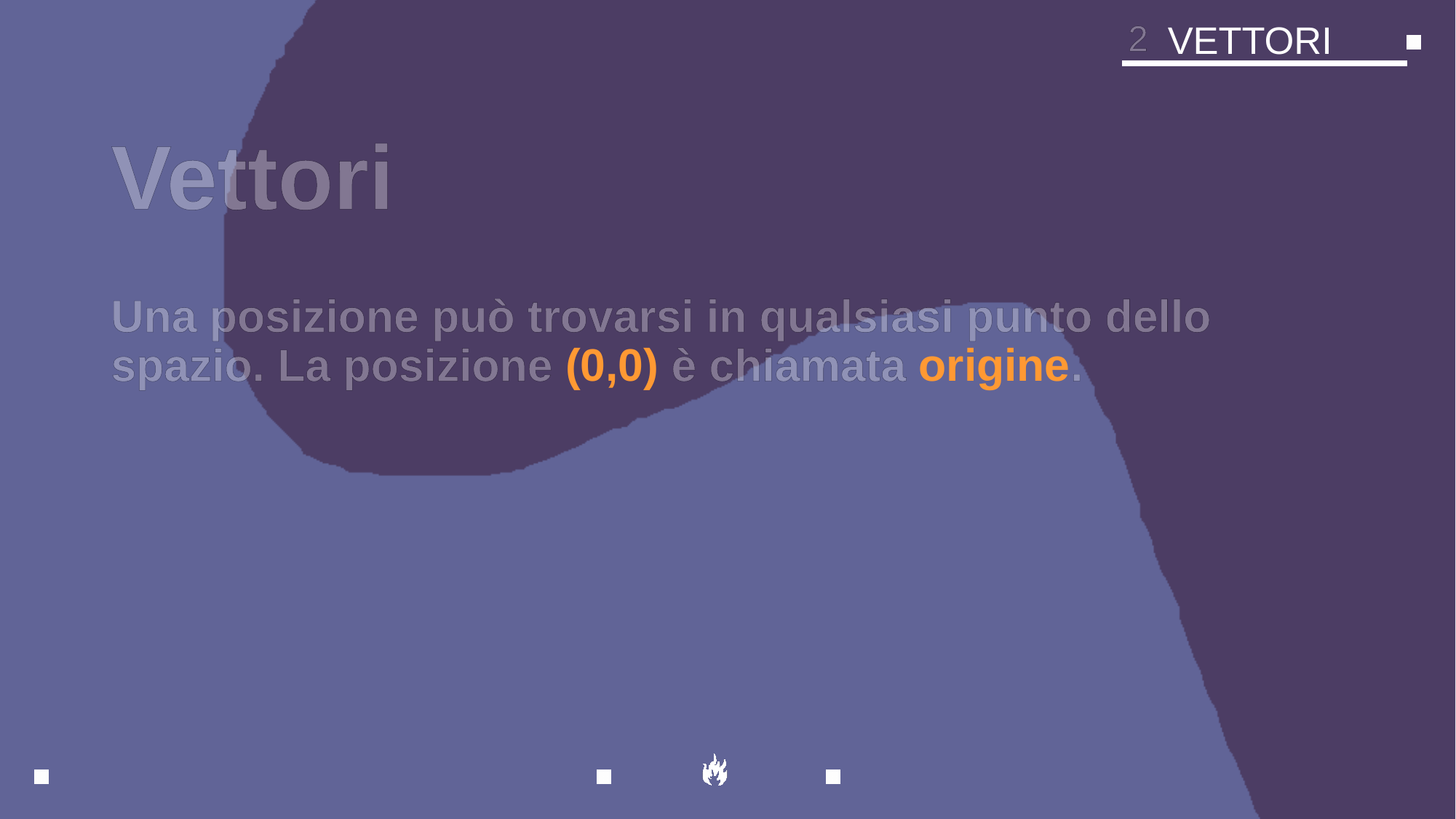

2
VETTORI
# Vettori
Una posizione può trovarsi in qualsiasi punto dello spazio. La posizione (0,0) è chiamata origine.